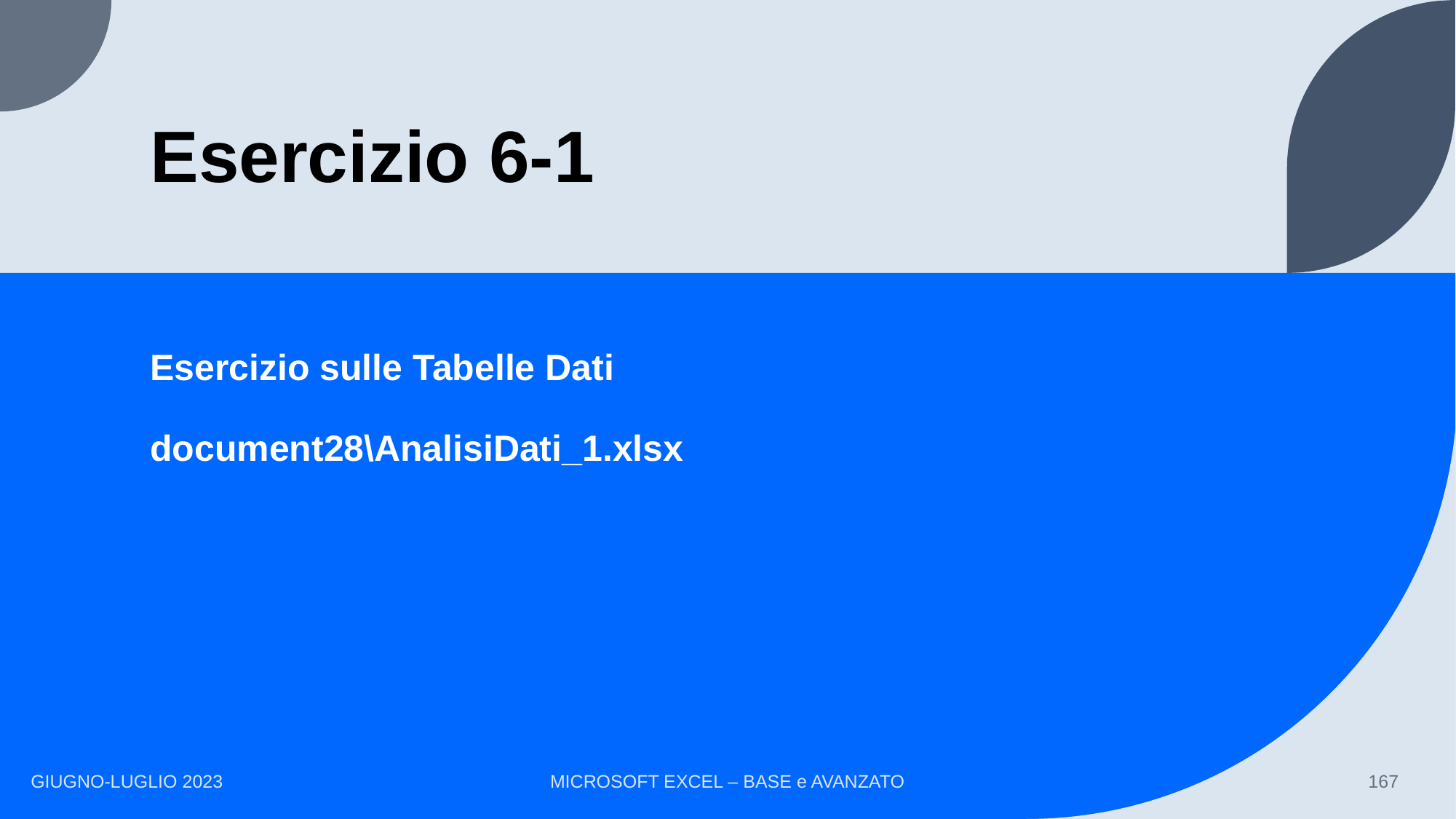

# Esercizio 6-1
Esercizio sulle Tabelle Dati
document28\AnalisiDati_1.xlsx
GIUGNO-LUGLIO 2023
MICROSOFT EXCEL – BASE e AVANZATO
167